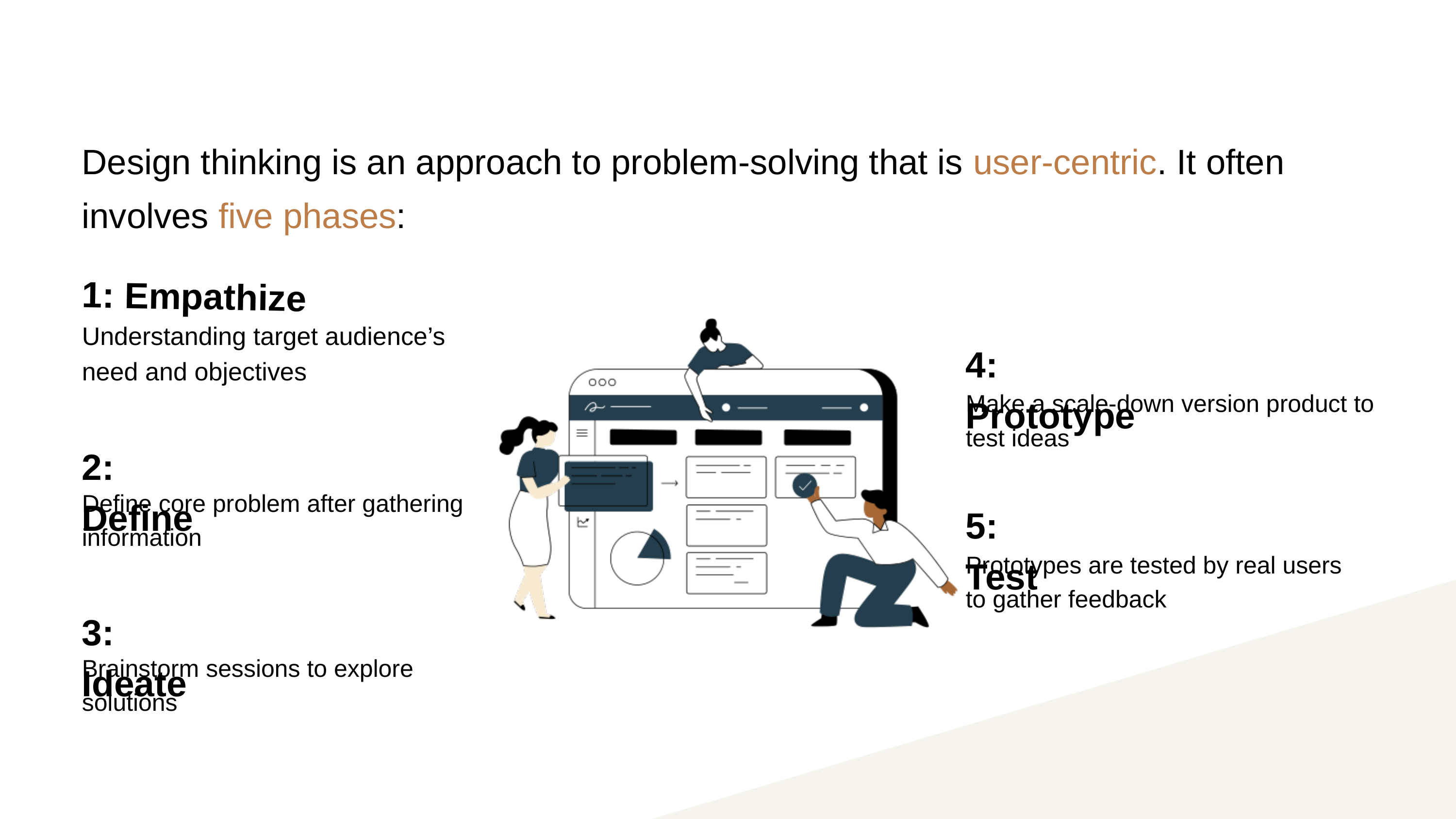

Design thinking is an approach to problem-solving that is user-centric. It often involves five phases:
1: Empathize
Understanding target audience’s need and objectives
2: Define
Define core problem after gathering information
3: Ideate
Brainstorm sessions to explore solutions

4: Prototype
Make a scale-down version product to test ideas
5: Test
Prototypes are tested by real users to gather feedback